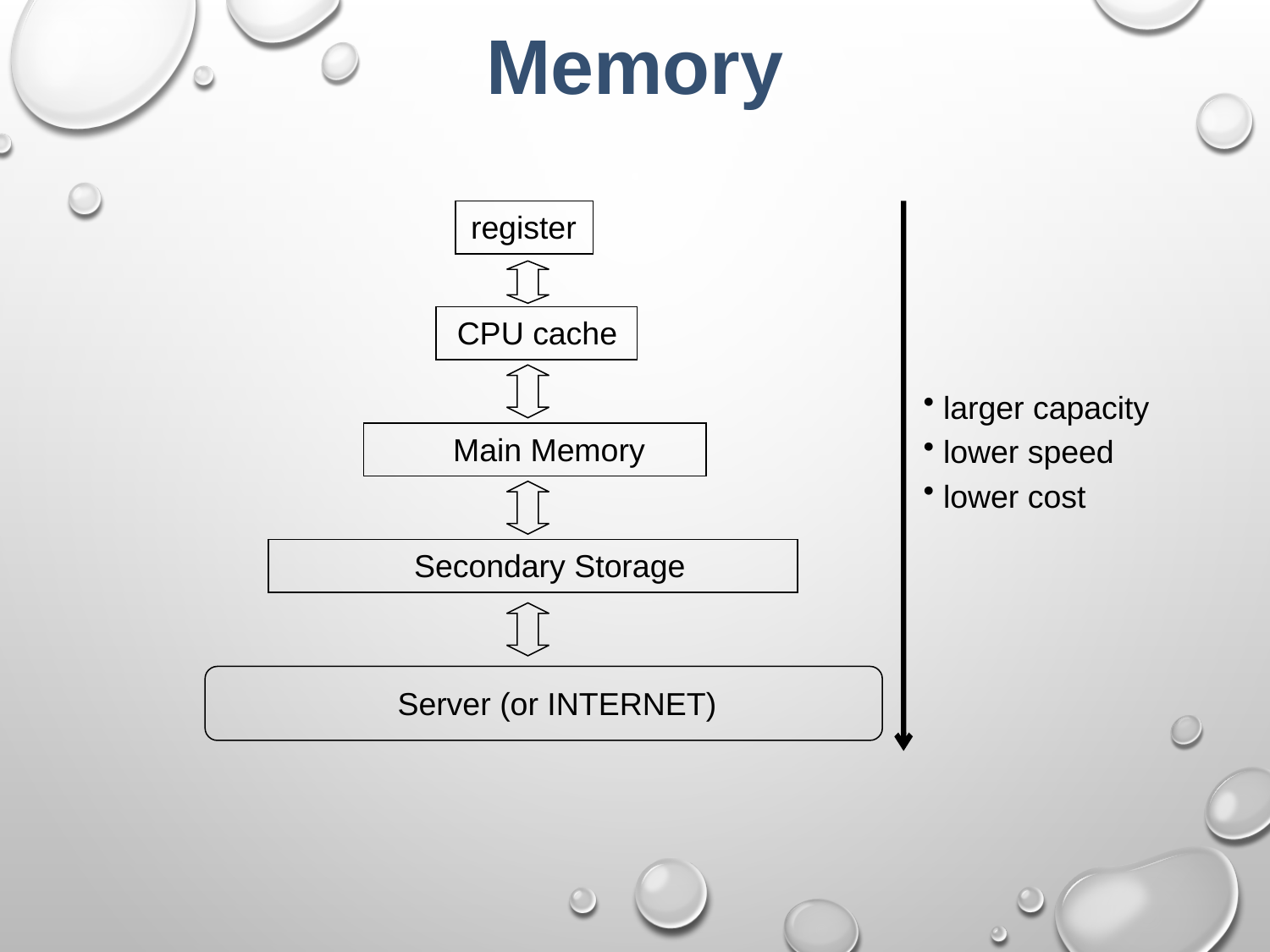

Memory

register

CPU cache

 larger capacity
 lower speed
 lower cost

Main Memory

Secondary Storage

Server (or INTERNET)